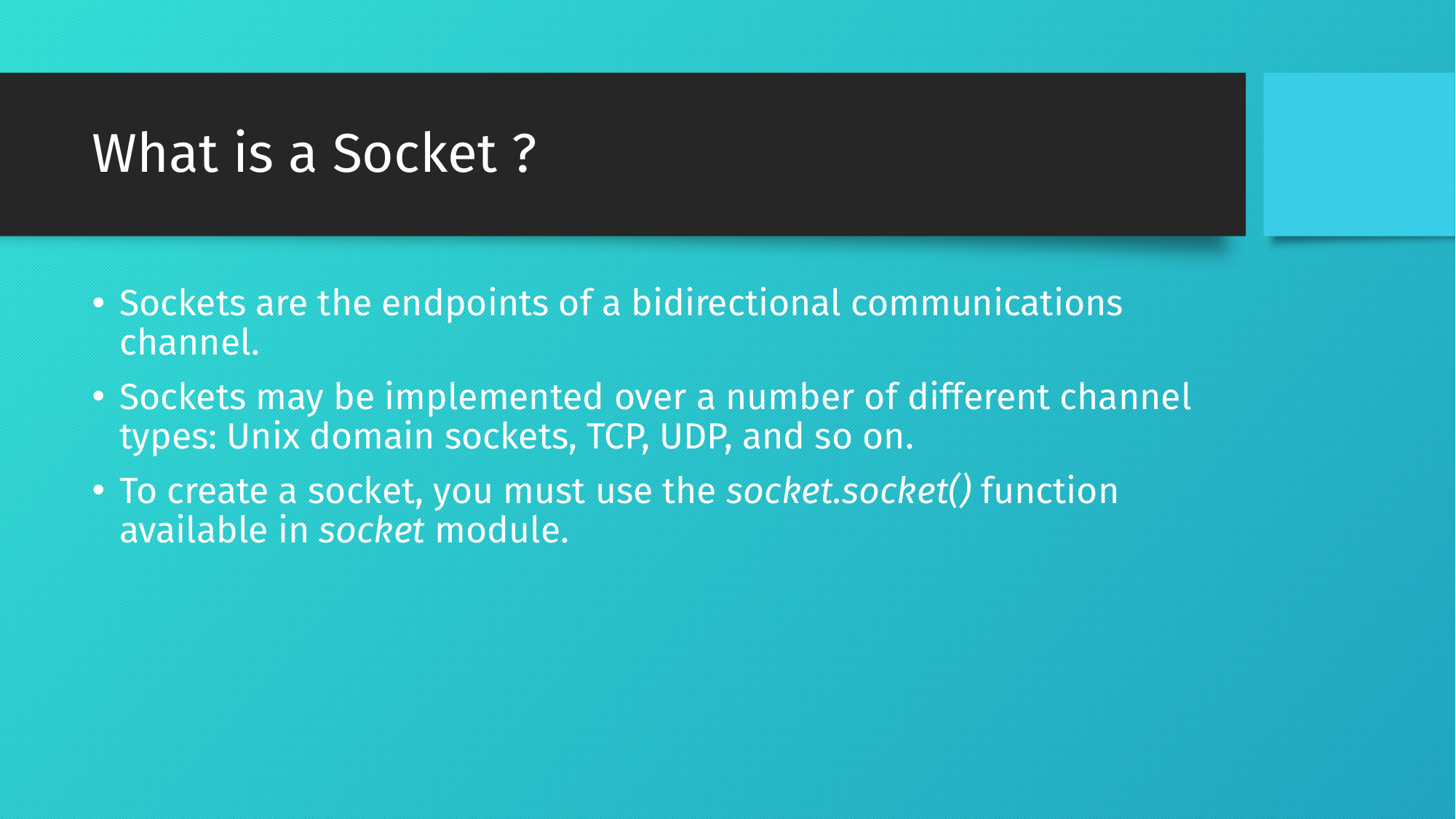

# What is a Socket ?
Sockets are the endpoints of a bidirectional communications channel.
Sockets may be implemented over a number of different channel types: Unix domain sockets, TCP, UDP, and so on.
To create a socket, you must use the socket.socket() function available in socket module.